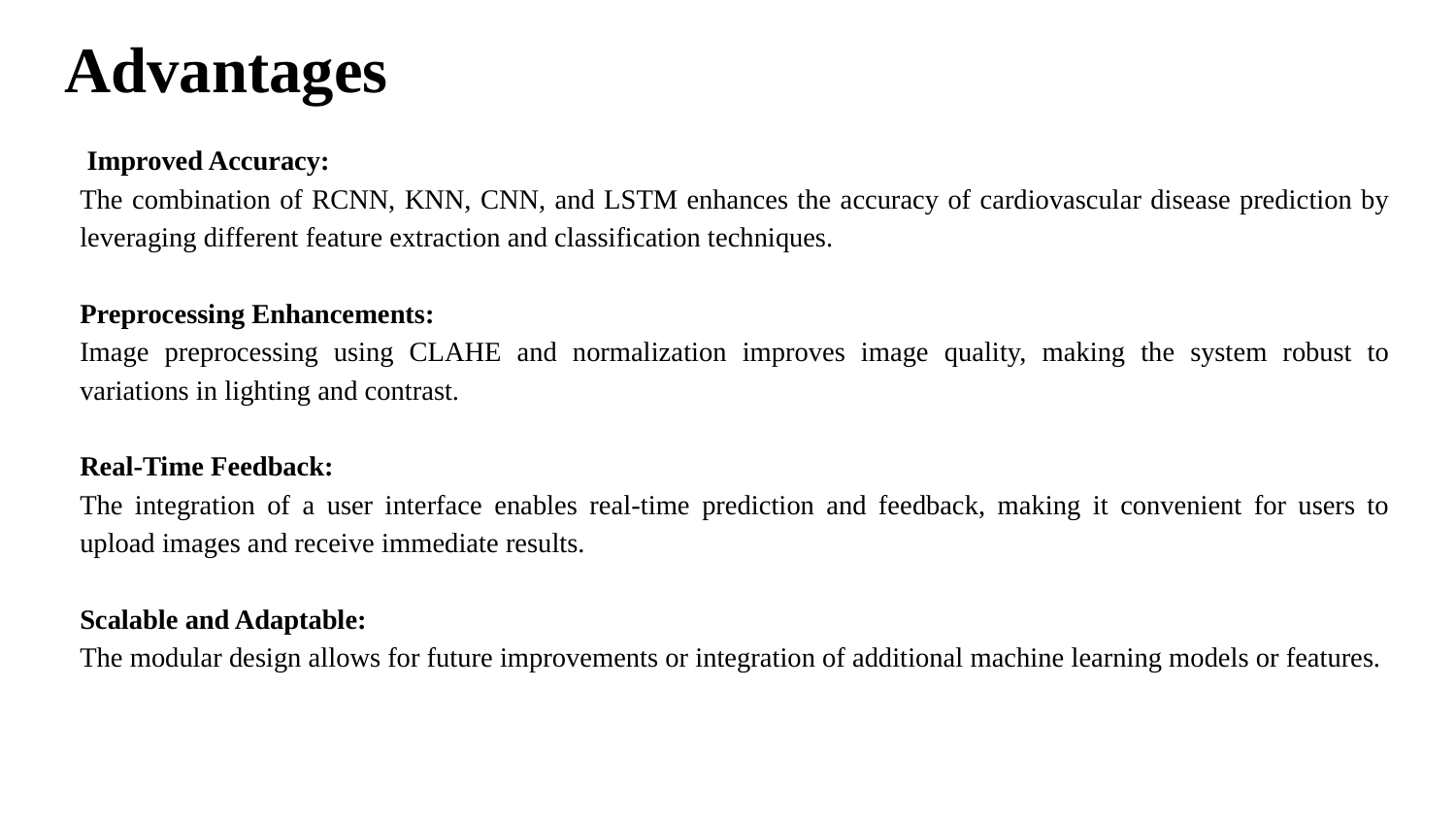

# Advantages
 Improved Accuracy:
The combination of RCNN, KNN, CNN, and LSTM enhances the accuracy of cardiovascular disease prediction by leveraging different feature extraction and classification techniques.

Preprocessing Enhancements:
Image preprocessing using CLAHE and normalization improves image quality, making the system robust to variations in lighting and contrast.

Real-Time Feedback:
The integration of a user interface enables real-time prediction and feedback, making it convenient for users to upload images and receive immediate results.

Scalable and Adaptable:
The modular design allows for future improvements or integration of additional machine learning models or features.